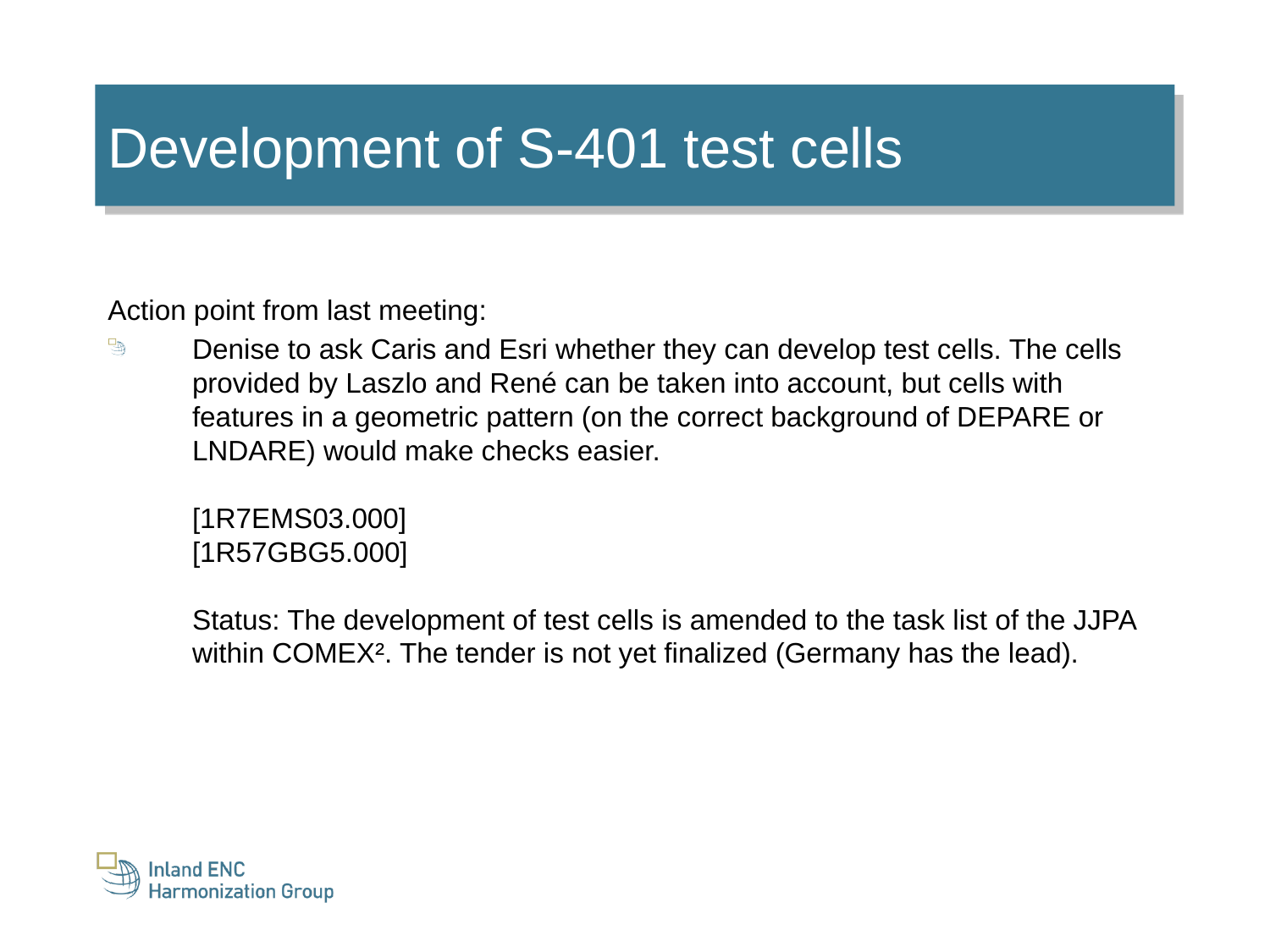

Development of S-401 test cells
Action point from last meeting:
Denise to ask Caris and Esri whether they can develop test cells. The cells provided by Laszlo and René can be taken into account, but cells with features in a geometric pattern (on the correct background of DEPARE or LNDARE) would make checks easier.
[1R7EMS03.000]
[1R57GBG5.000]
Status: The development of test cells is amended to the task list of the JJPA within COMEX². The tender is not yet finalized (Germany has the lead).